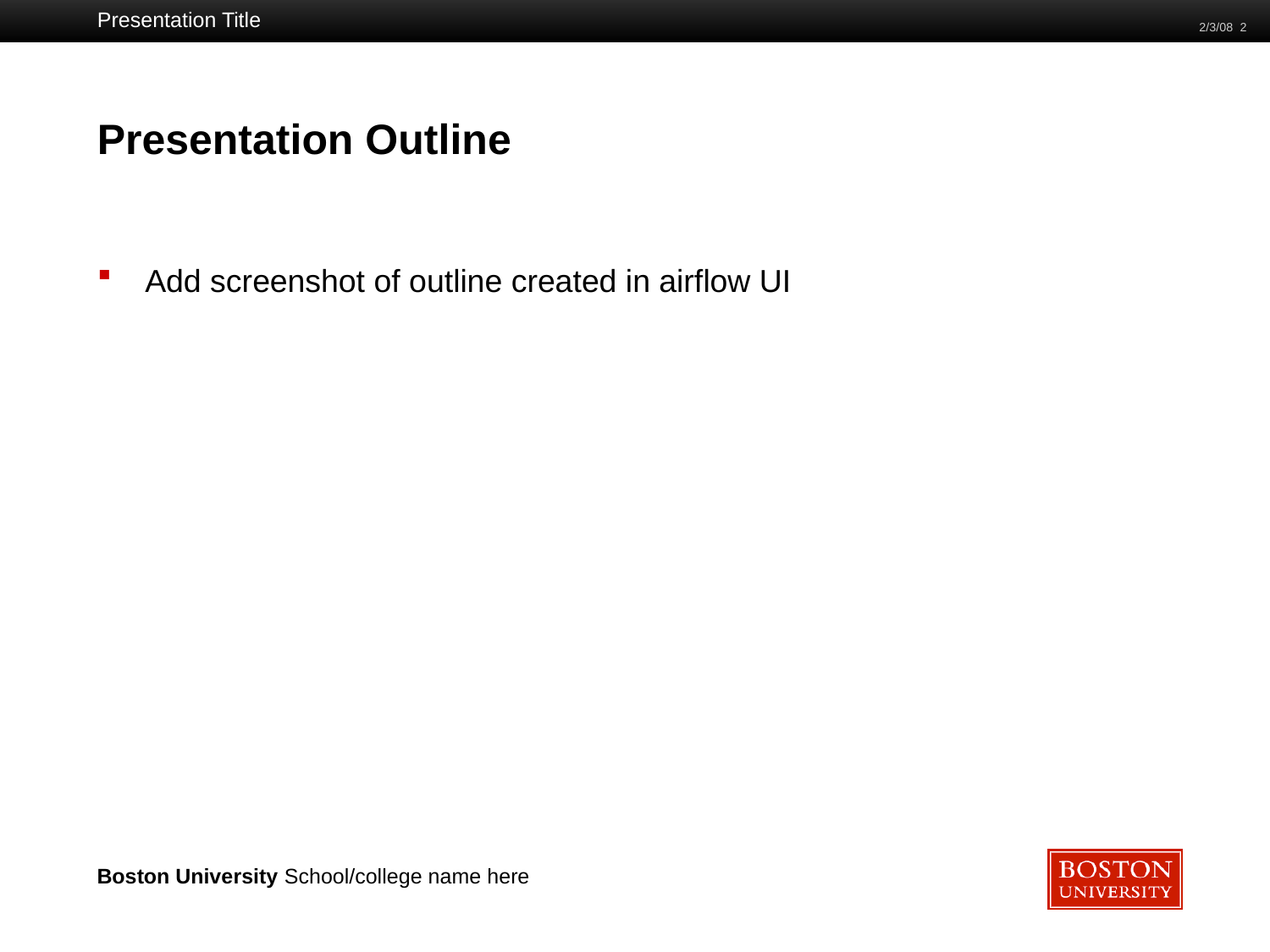

Presentation Title

2/3/08  2
# Presentation Outline
Add screenshot of outline created in airflow UI